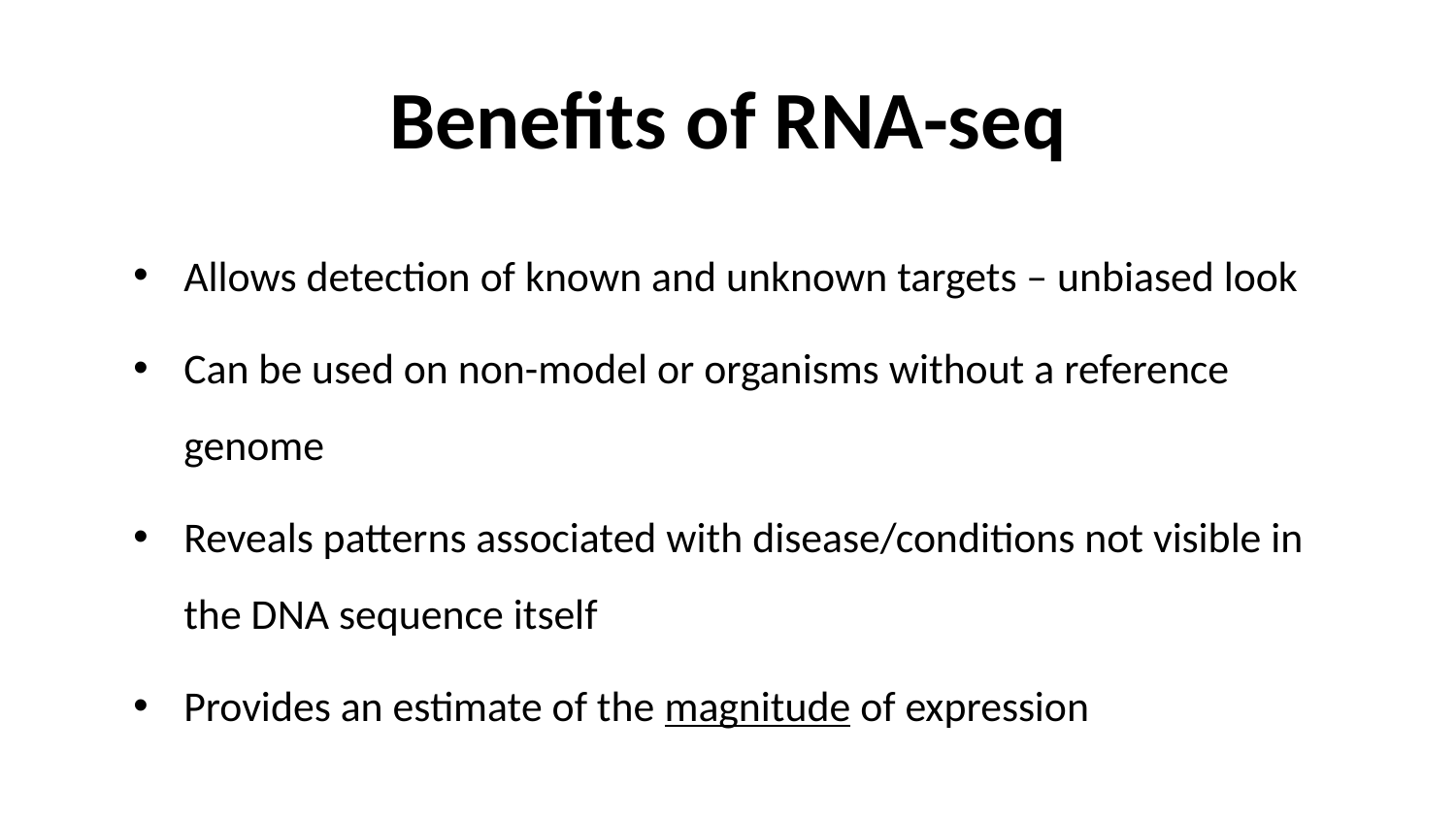

# Benefits of RNA-seq
Allows detection of known and unknown targets – unbiased look
Can be used on non-model or organisms without a reference genome
Reveals patterns associated with disease/conditions not visible in the DNA sequence itself
Provides an estimate of the magnitude of expression